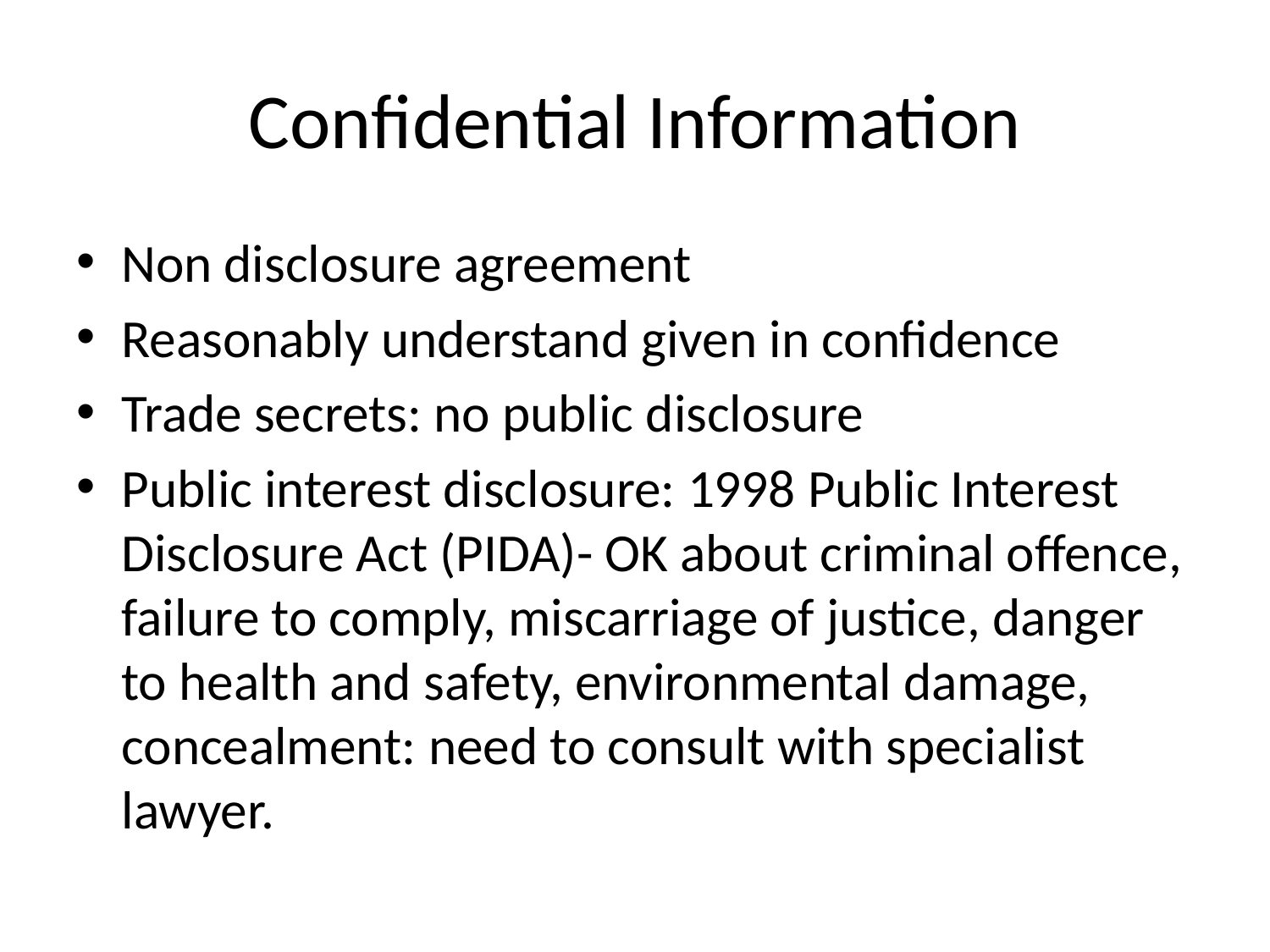

# Confidential Information
Non disclosure agreement
Reasonably understand given in confidence
Trade secrets: no public disclosure
Public interest disclosure: 1998 Public Interest Disclosure Act (PIDA)- OK about criminal offence, failure to comply, miscarriage of justice, danger to health and safety, environmental damage, concealment: need to consult with specialist lawyer.